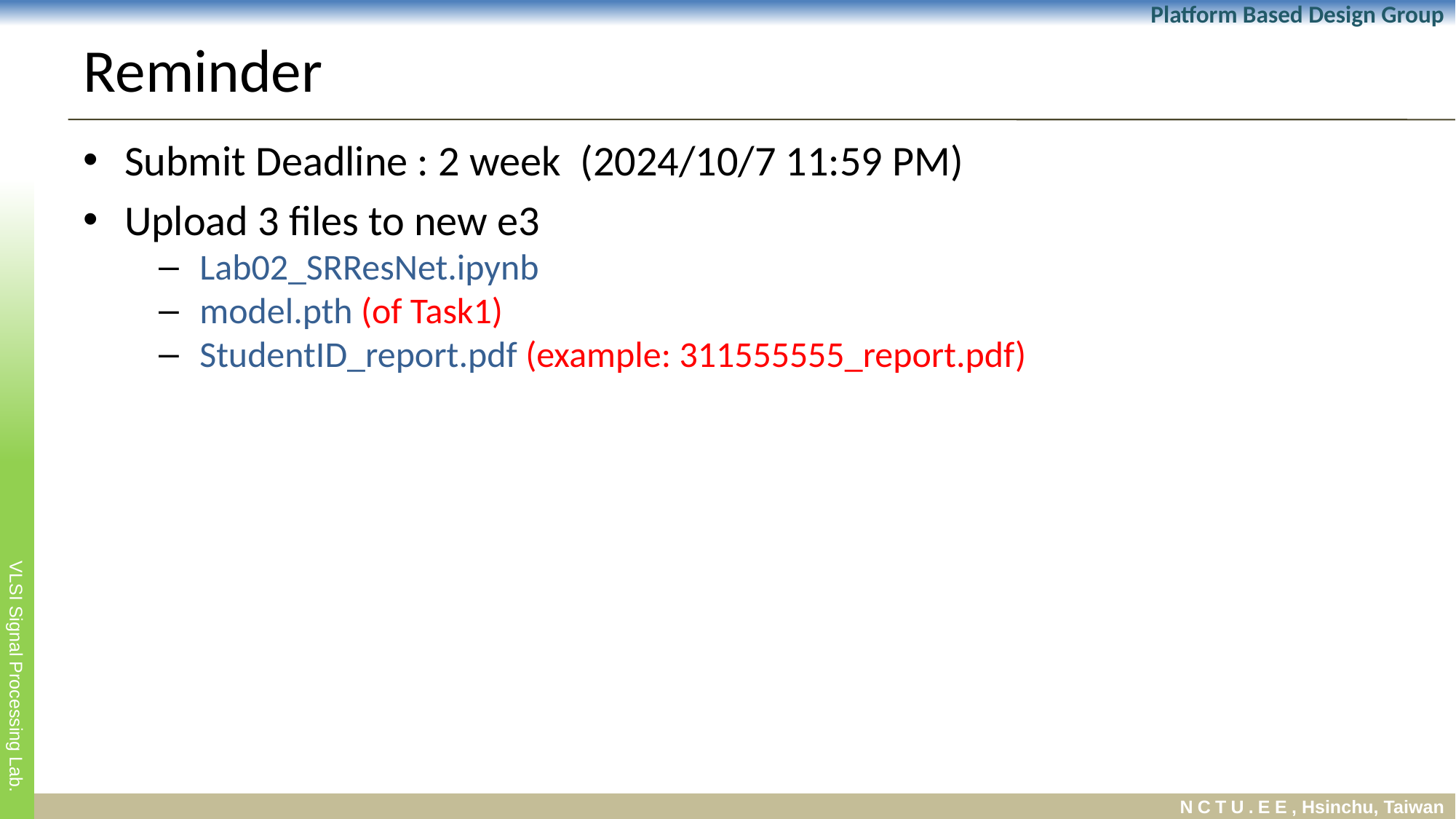

# Reminder
Submit Deadline : 2 week  (2024/10/7 11:59 PM)
Upload 3 files to new e3
Lab02_SRResNet.ipynb
model.pth (of Task1)
StudentID_report.pdf (example: 311555555_report.pdf)